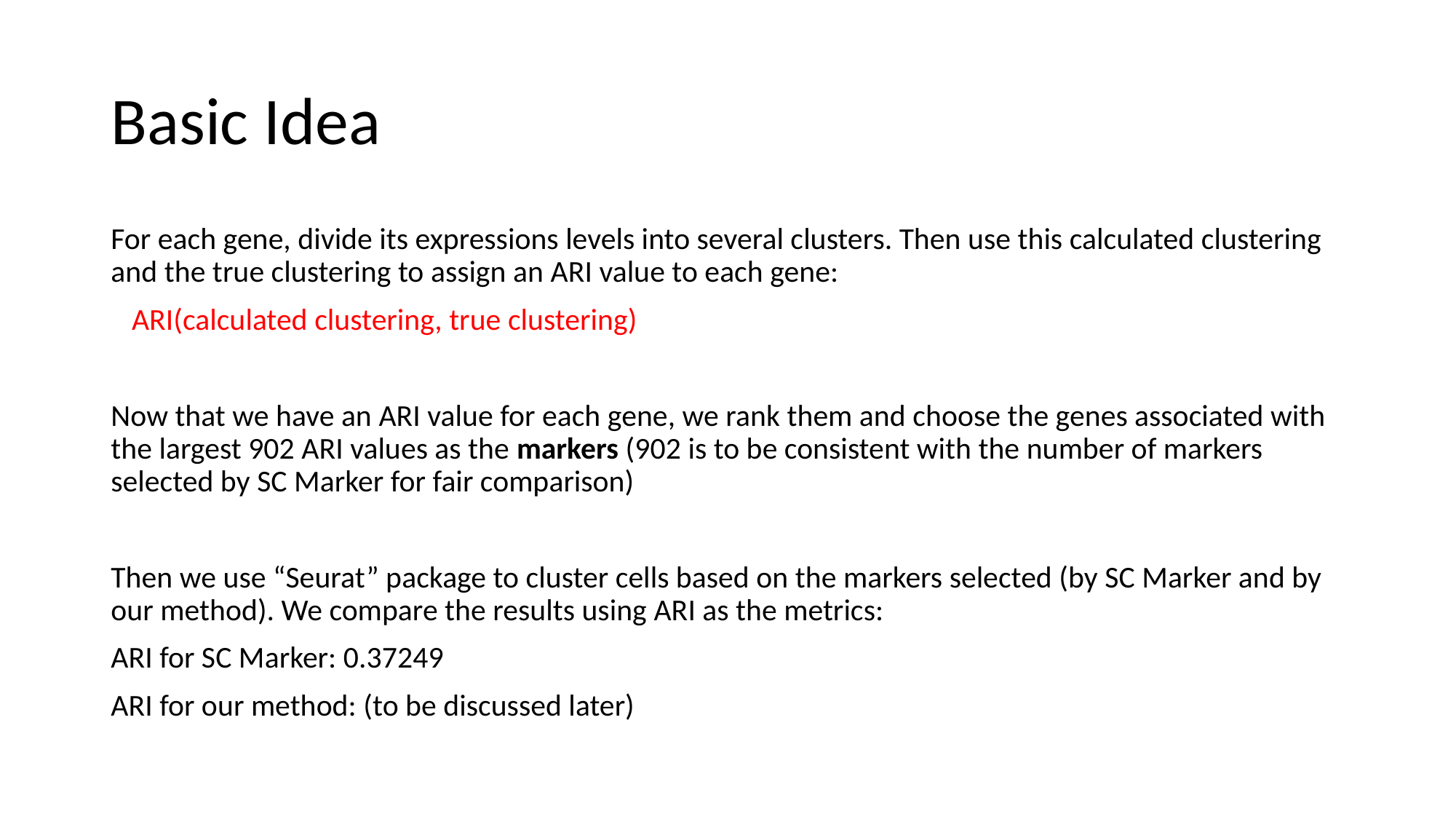

# Basic Idea
For each gene, divide its expressions levels into several clusters. Then use this calculated clustering and the true clustering to assign an ARI value to each gene:
   ARI(calculated clustering, true clustering)

Now that we have an ARI value for each gene, we rank them and choose the genes associated with the largest 902 ARI values as the markers (902 is to be consistent with the number of markers selected by SC Marker for fair comparison)

Then we use “Seurat” package to cluster cells based on the markers selected (by SC Marker and by our method). We compare the results using ARI as the metrics:
ARI for SC Marker: 0.37249
ARI for our method: (to be discussed later)